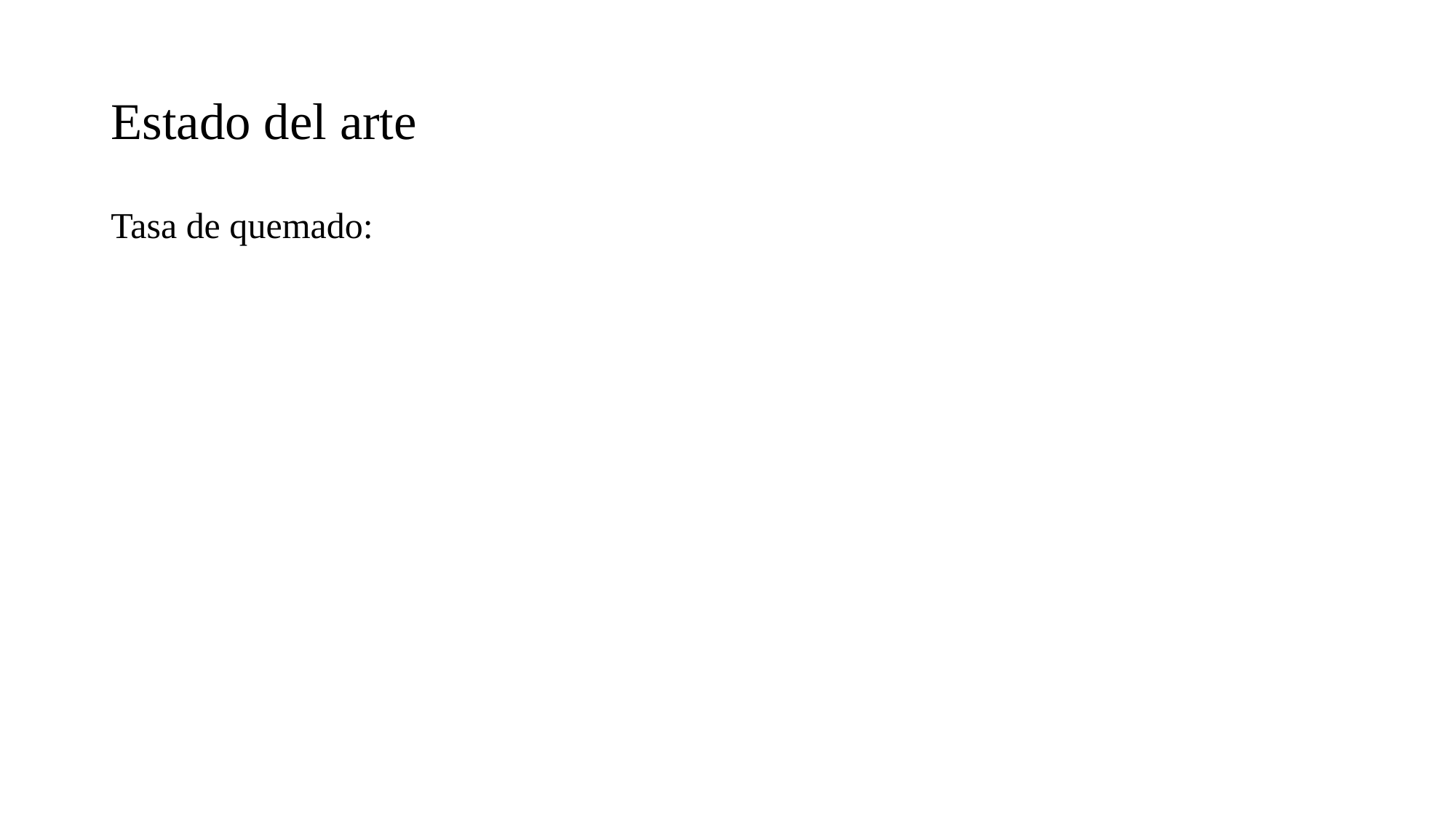

# Estado del arte
Tasa de quemado: